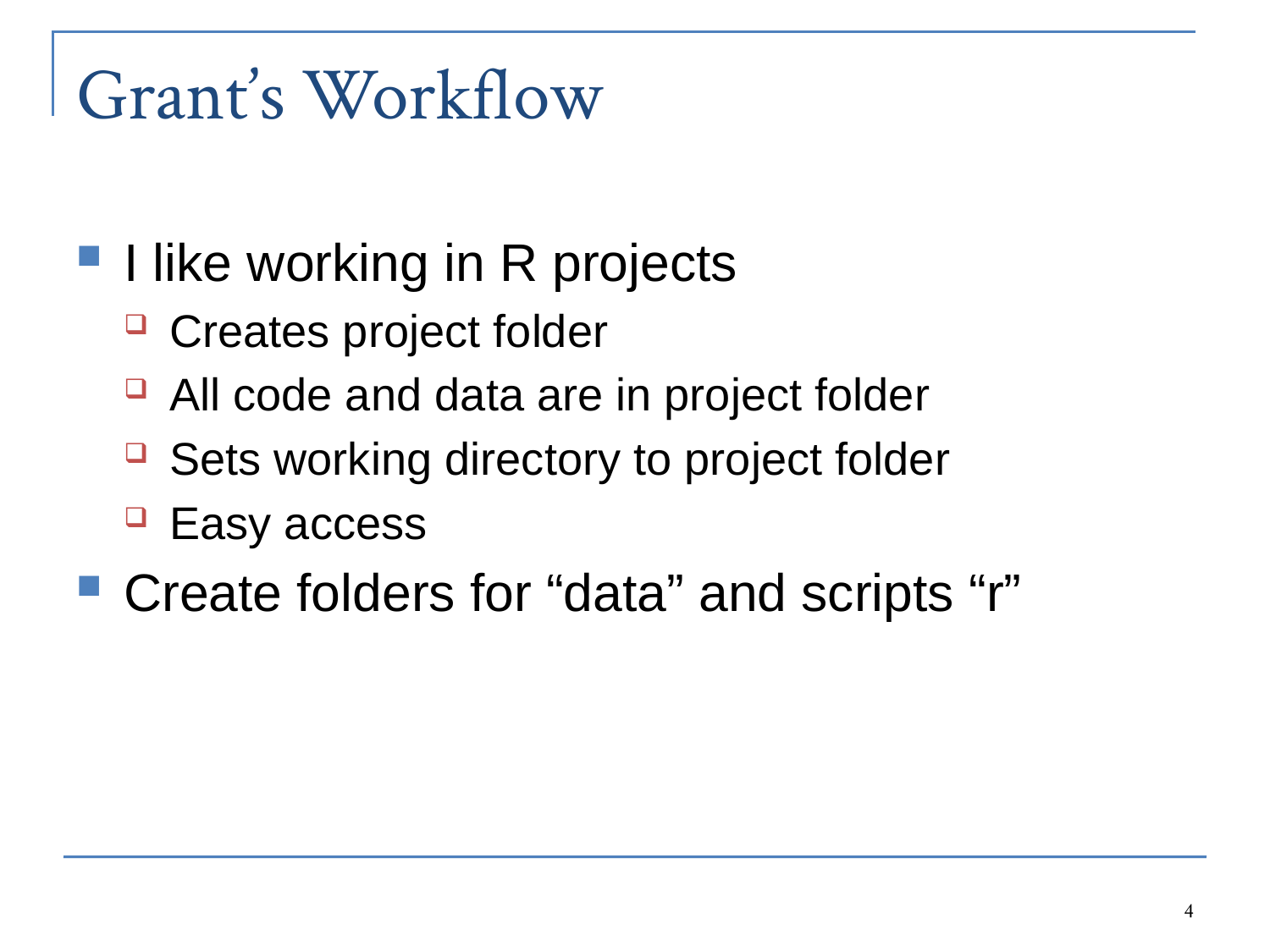

# Grant’s Workflow
I like working in R projects
Creates project folder
All code and data are in project folder
Sets working directory to project folder
Easy access
Create folders for “data” and scripts “r”
4